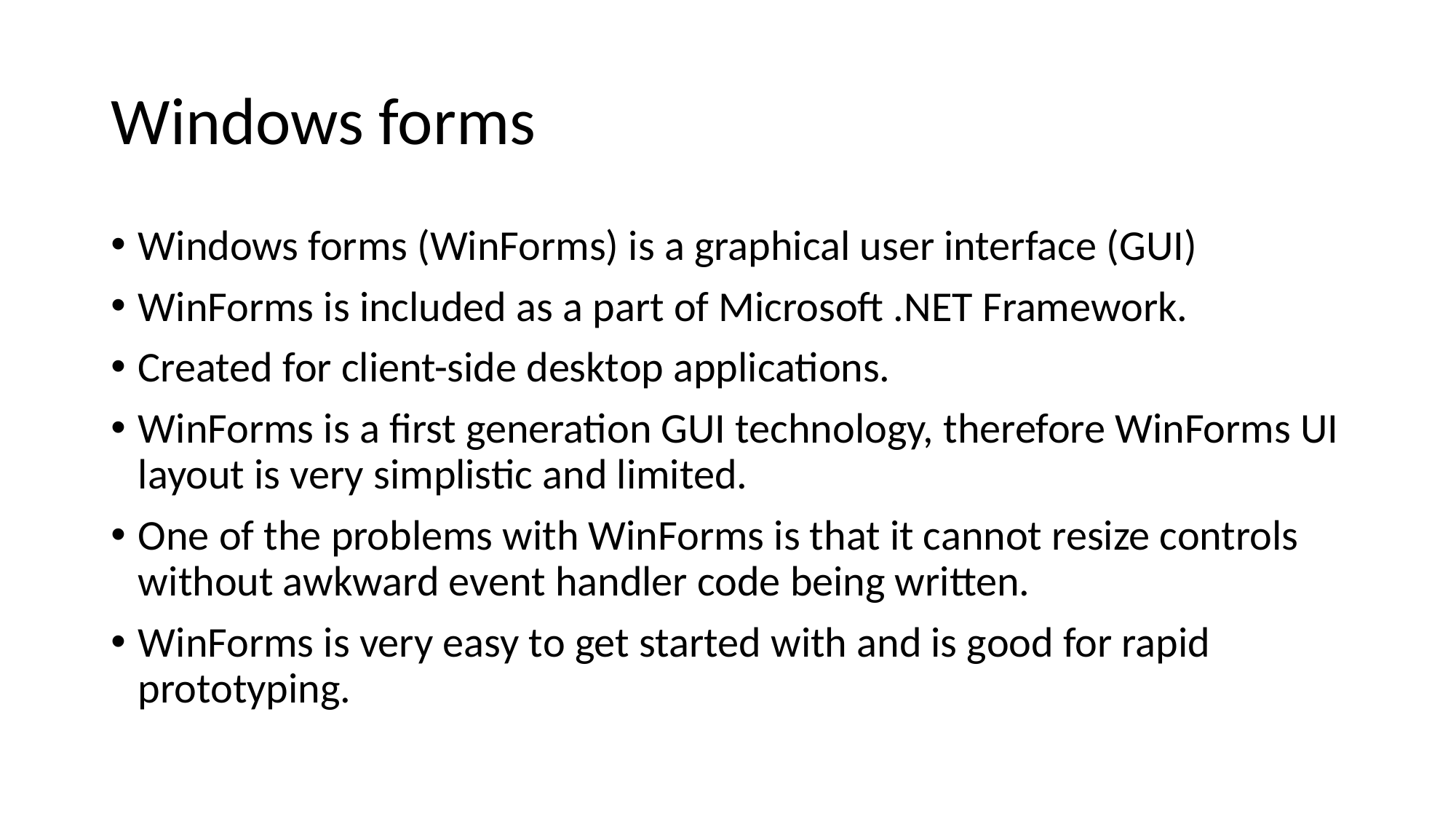

# Windows forms
Windows forms (WinForms) is a graphical user interface (GUI)
WinForms is included as a part of Microsoft .NET Framework.
Created for client-side desktop applications.
WinForms is a first generation GUI technology, therefore WinForms UI layout is very simplistic and limited.
One of the problems with WinForms is that it cannot resize controls without awkward event handler code being written.
WinForms is very easy to get started with and is good for rapid prototyping.